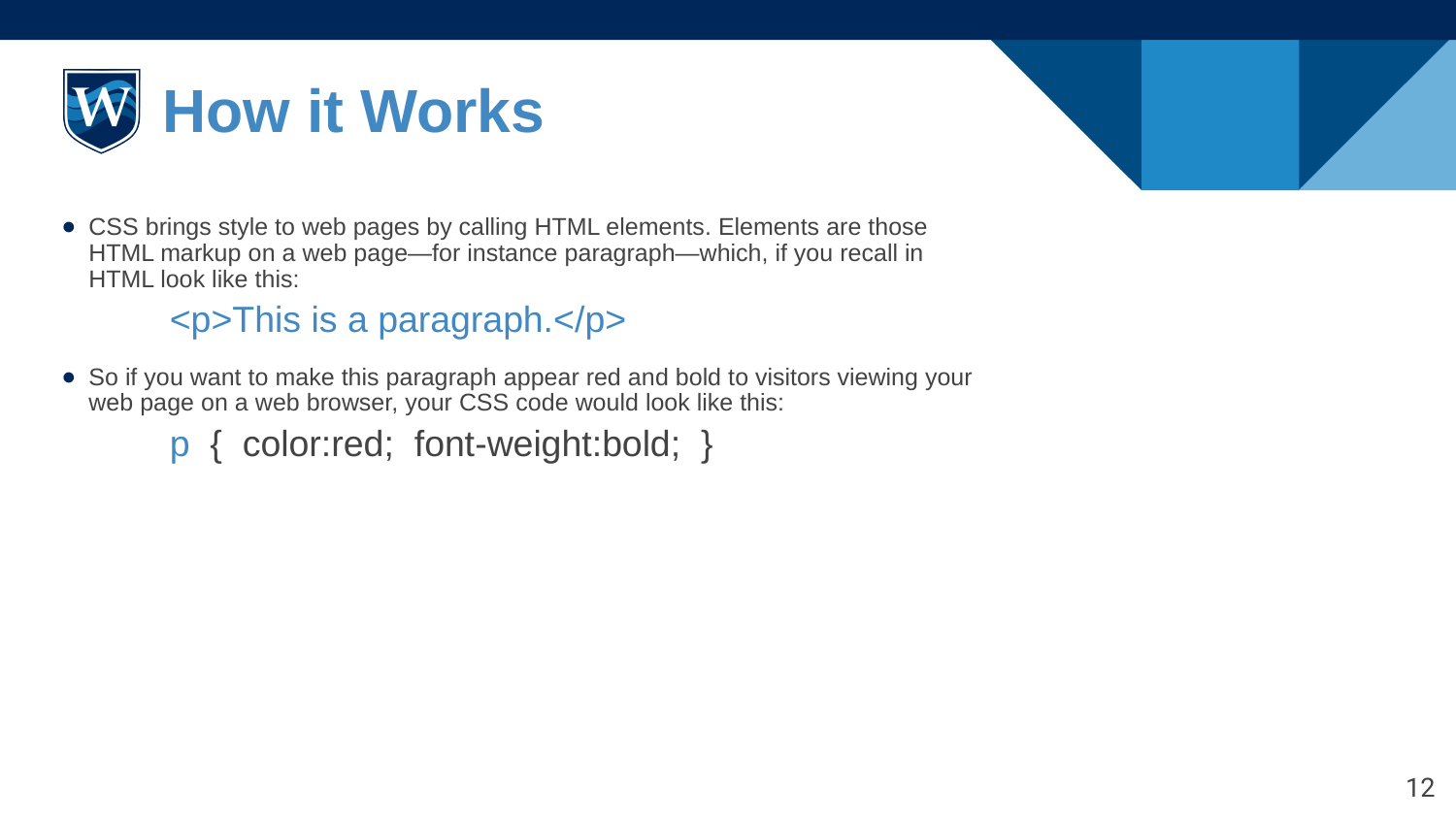

# How it Works
CSS brings style to web pages by calling HTML elements. Elements are those HTML markup on a web page—for instance paragraph—which, if you recall in HTML look like this:
<p>This is a paragraph.</p>
So if you want to make this paragraph appear red and bold to visitors viewing your web page on a web browser, your CSS code would look like this:
p  {  color:red;  font-weight:bold;  }
12